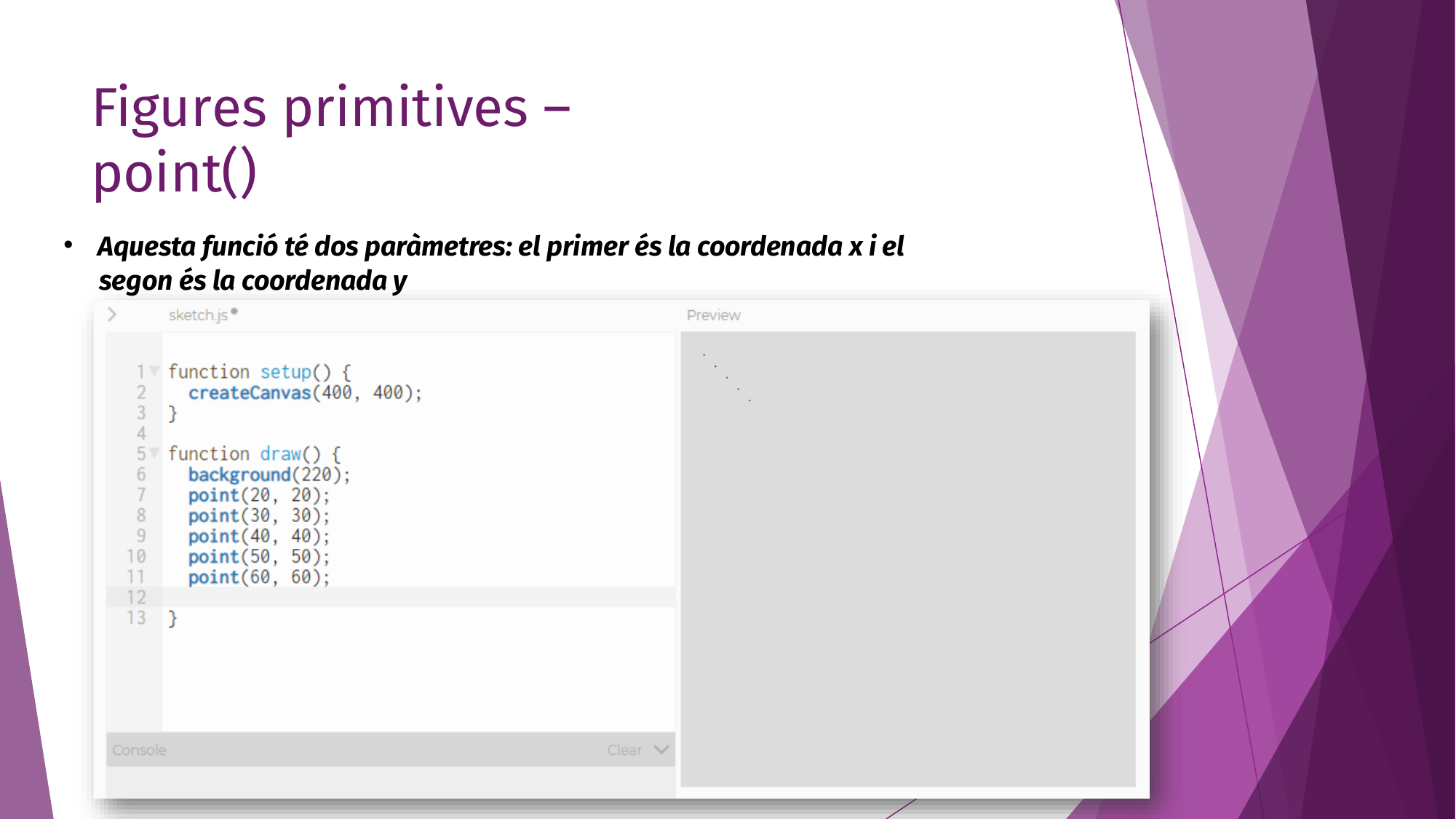

# Figures primitives – point()
Aquesta funció té dos paràmetres: el primer és la coordenada x i el
	segon és la coordenada y